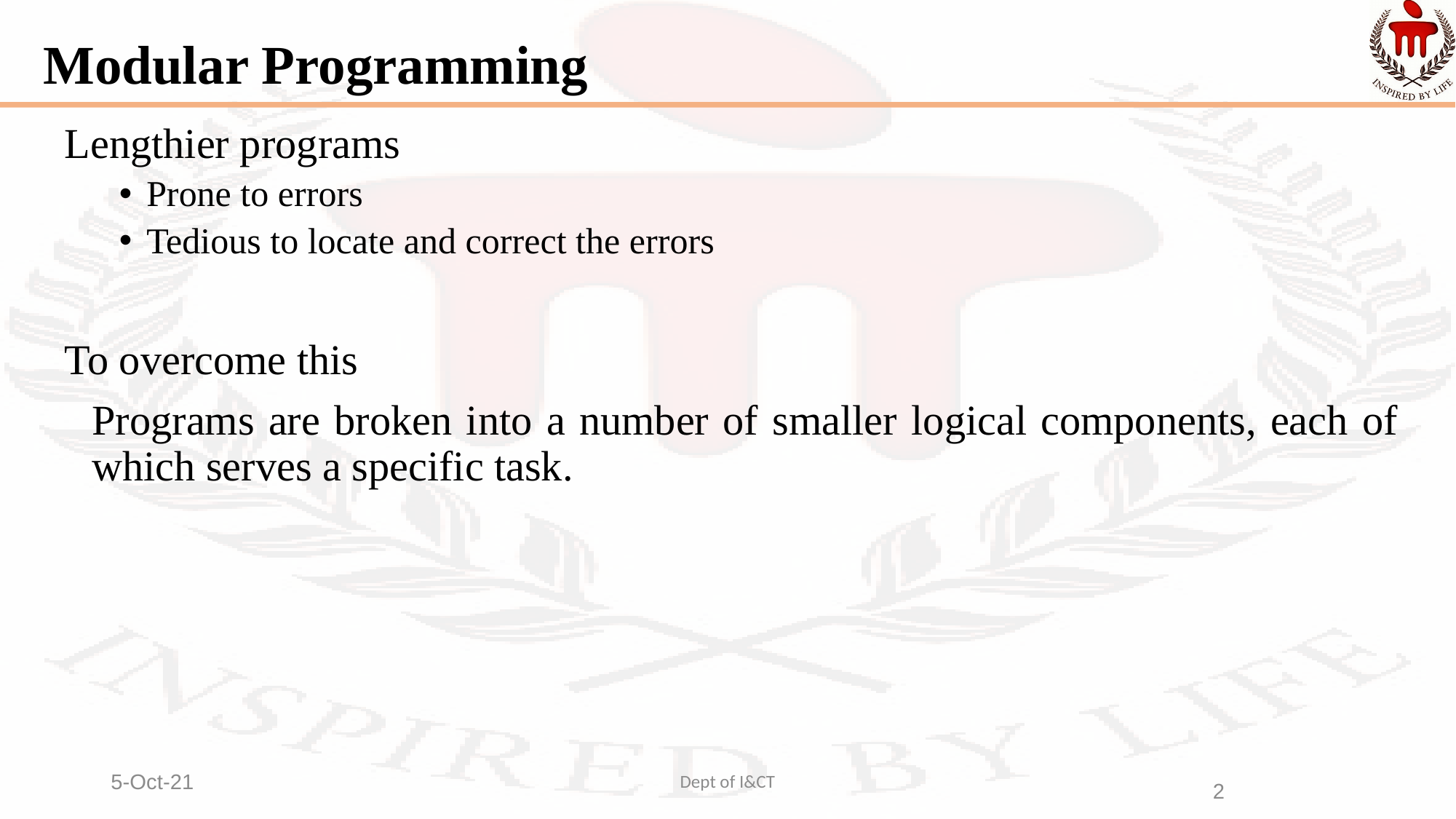

# Modular Programming
Lengthier programs
Prone to errors
Tedious to locate and correct the errors

To overcome this
	Programs are broken into a number of smaller logical components, each of which serves a specific task.

5-Oct-21
Dept of I&CT
2